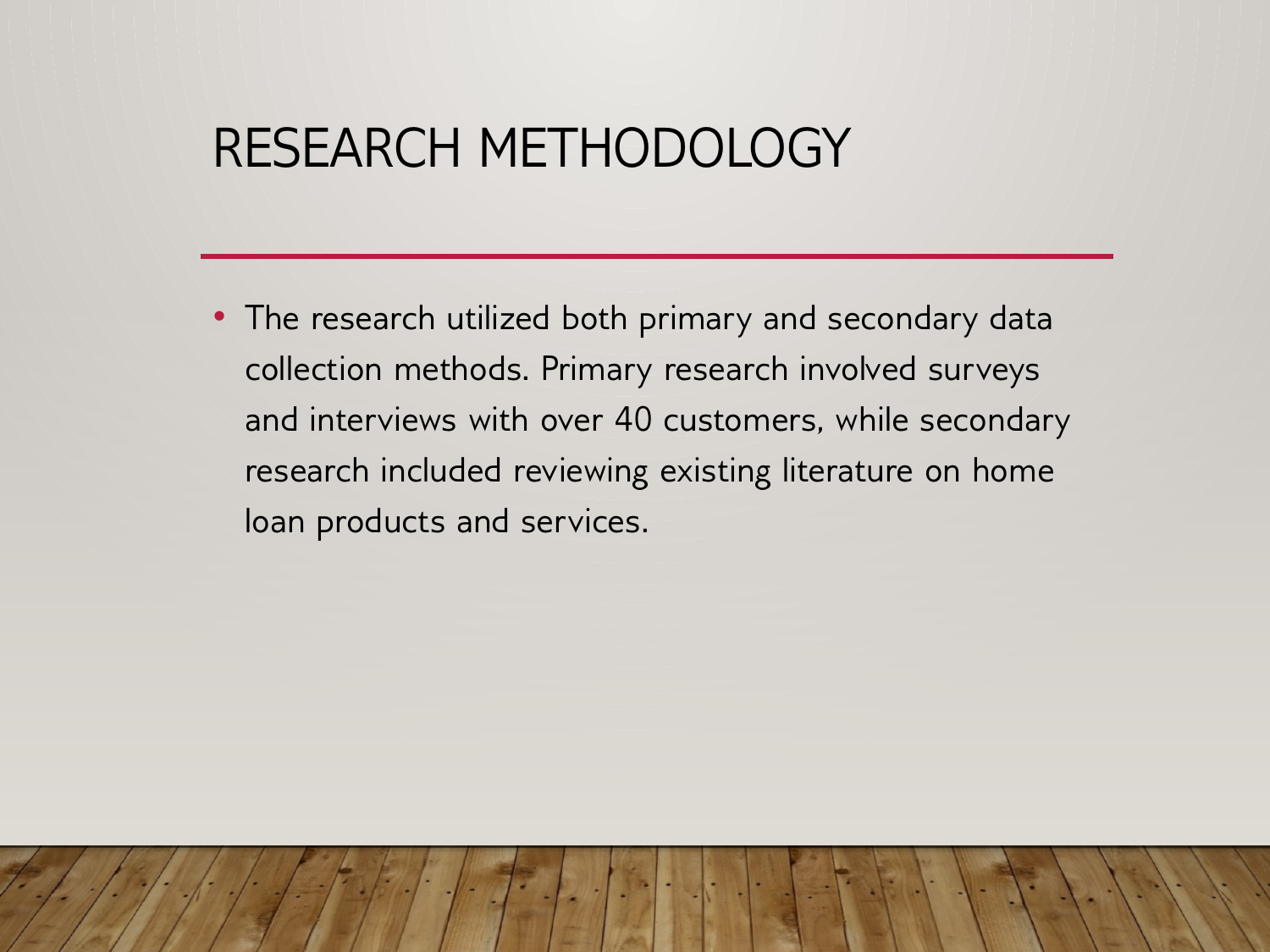

# Research Methodology
The research utilized both primary and secondary data collection methods. Primary research involved surveys and interviews with over 40 customers, while secondary research included reviewing existing literature on home loan products and services.